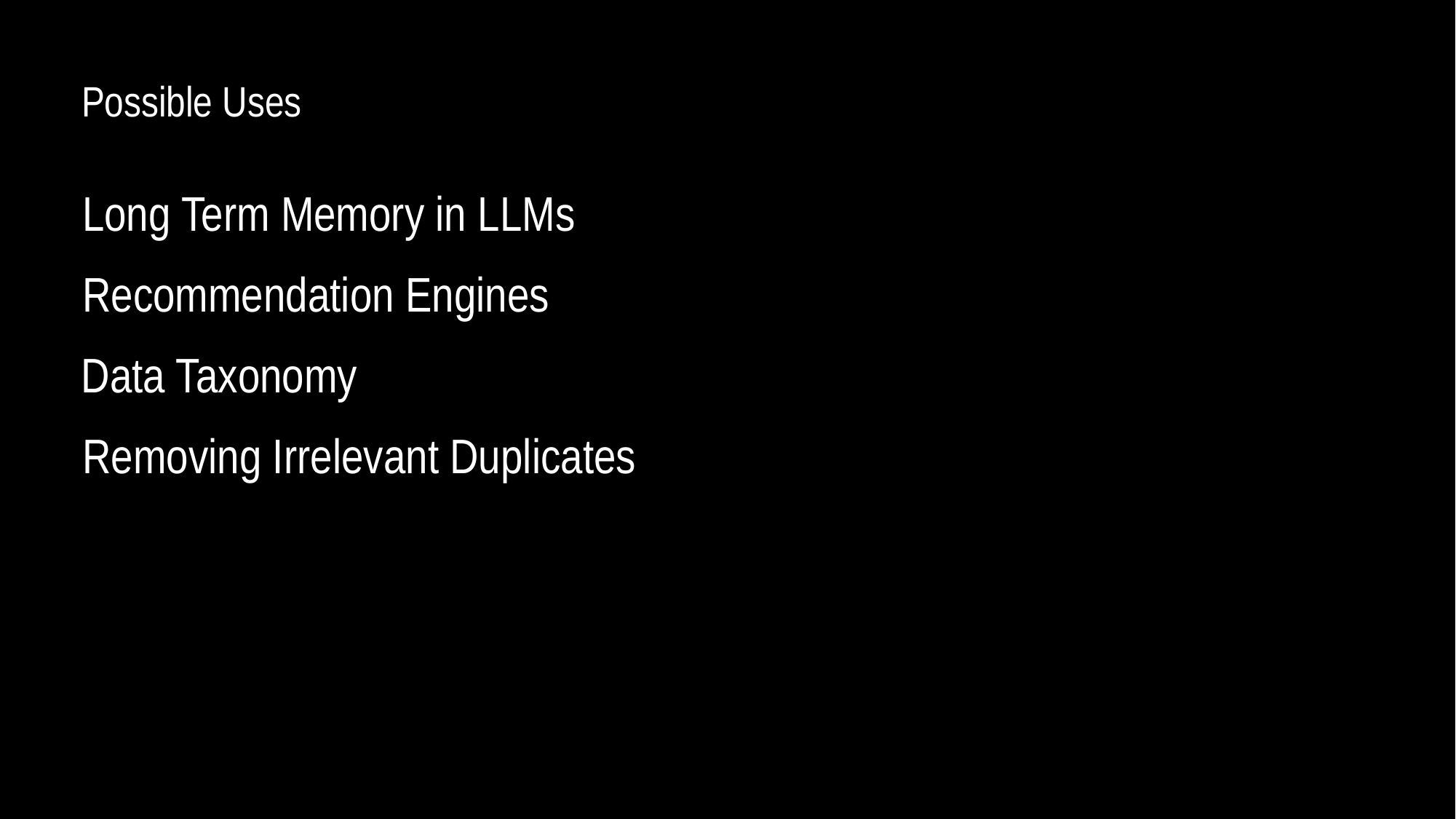

Possible Uses
Long Term Memory in LLMs
Recommendation Engines
Data Taxonomy
Removing Irrelevant Duplicates